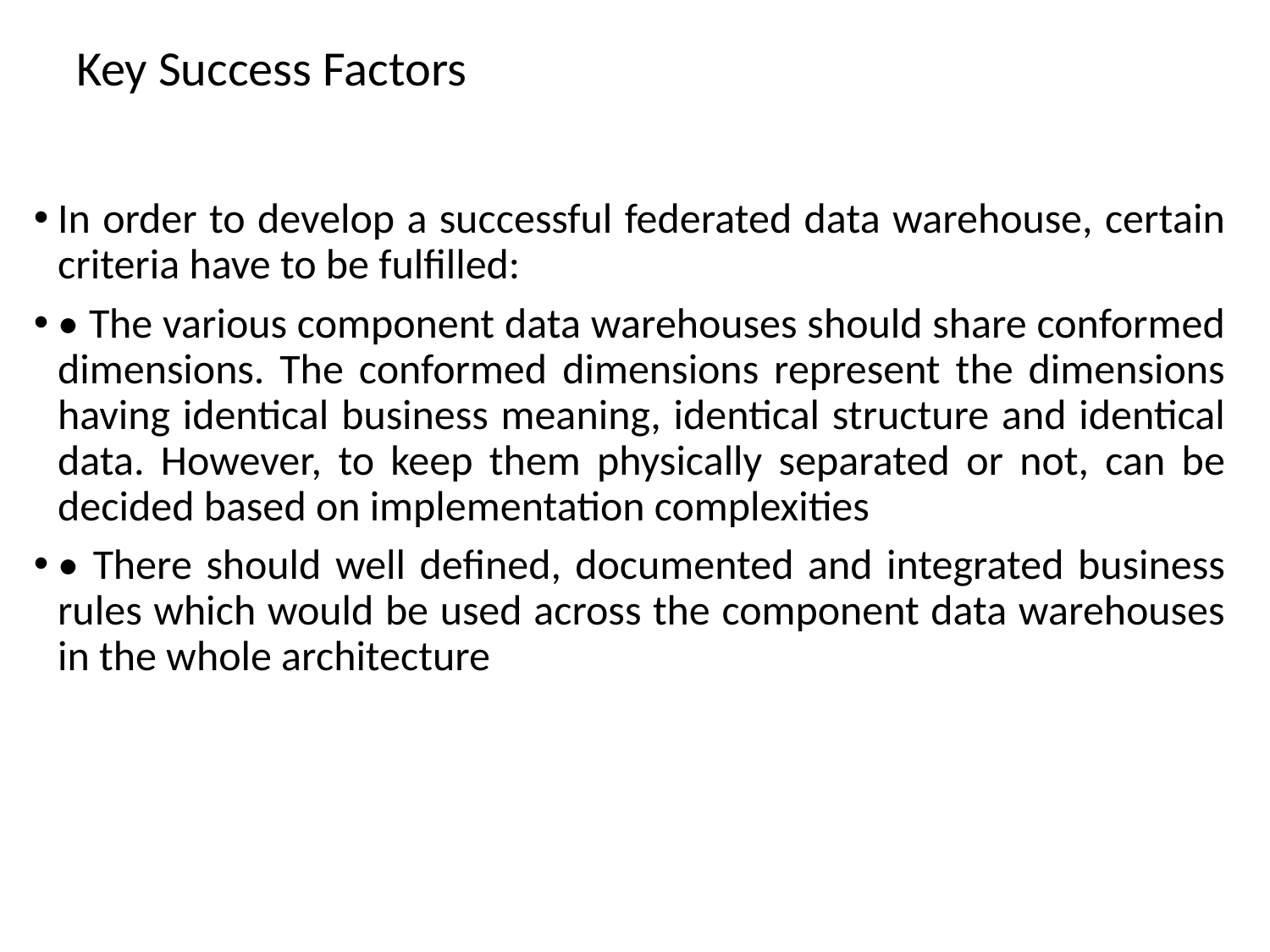

# Key Success Factors
In order to develop a successful federated data warehouse, certain criteria have to be fulfilled:
• The various component data warehouses should share conformed dimensions. The conformed dimensions represent the dimensions having identical business meaning, identical structure and identical data. However, to keep them physically separated or not, can be decided based on implementation complexities
• There should well defined, documented and integrated business rules which would be used across the component data warehouses in the whole architecture